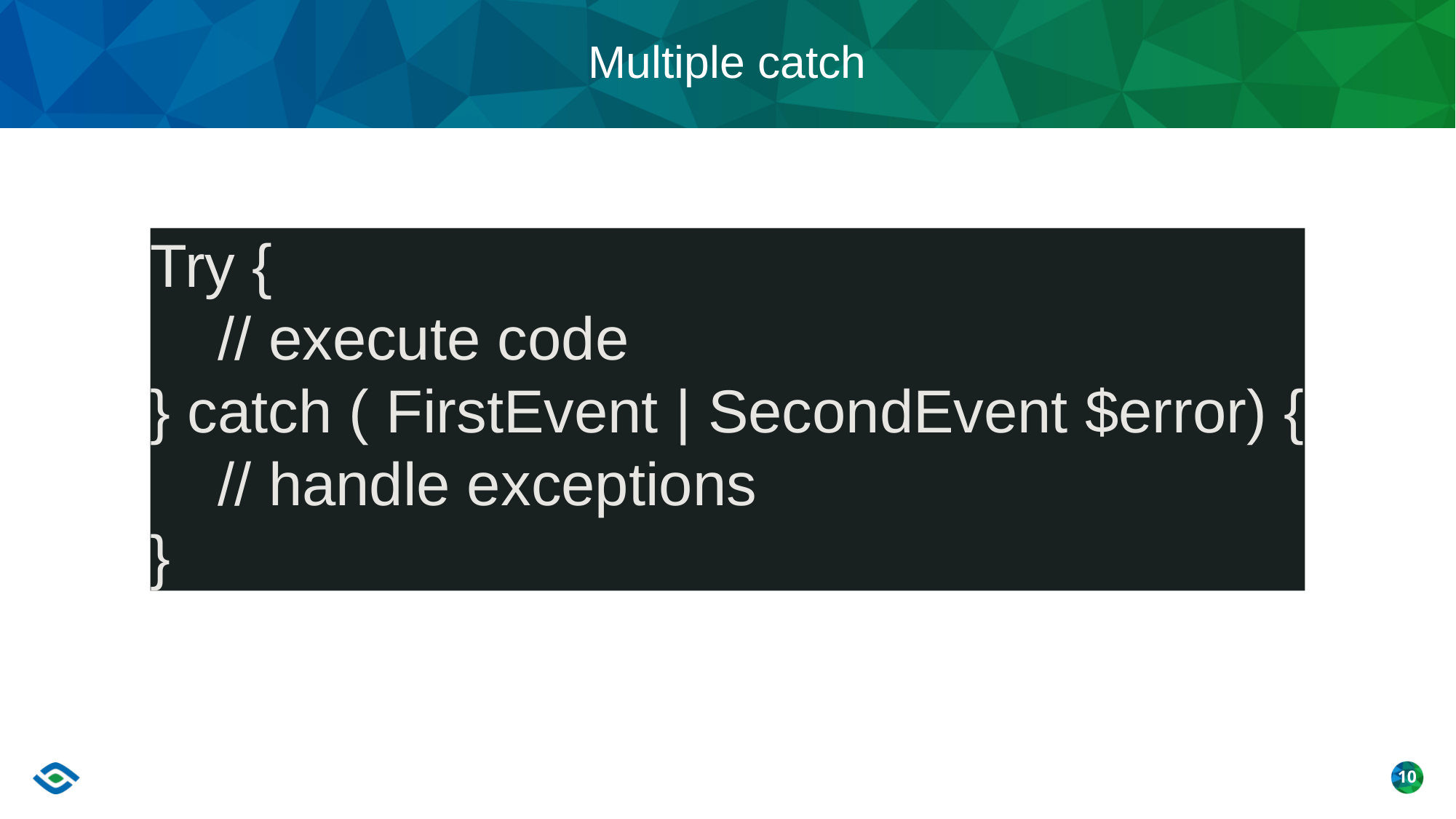

# Multiple catch
Try {
    // execute code
} catch ( FirstEvent | SecondEvent $error) {
    // handle exceptions
}